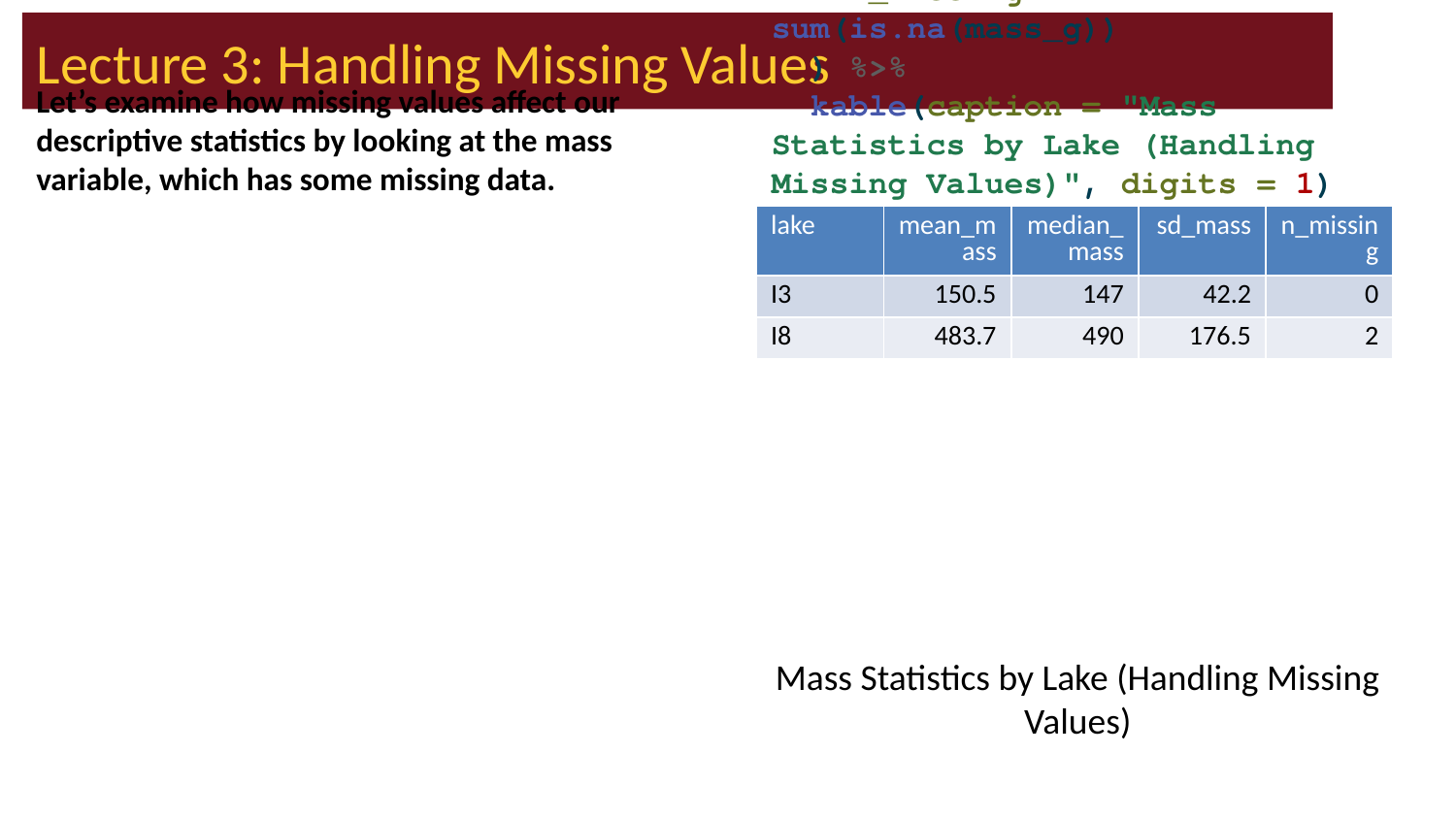

# Lecture 3: Handling Missing Values
Let’s examine how missing values affect our descriptive statistics by looking at the mass variable, which has some missing data.
# Check for missing values in mass sum(is.na(grayling_df$mass_g))
[1] 2
# Calculate descriptive statistics with and without handling missing values # Without handling (will produce NA results) cat("Mean mass without handling NAs:", mean(grayling_df$mass_g), "g\n")
Mean mass without handling NAs: NA g
# With handling missing values cat("Mean mass with na.rm=TRUE:", mean(grayling_df$mass_g, na.rm = TRUE), "g\n")
Mean mass with na.rm=TRUE: 351.2289 g
# Calculate descriptive statistics by lake, properly handling NAs grayling_df %>% group_by(lake) %>% summarise( mean_mass = mean(mass_g, na.rm = TRUE), median_mass = median(mass_g, na.rm = TRUE), sd_mass = sd(mass_g, na.rm = TRUE), n_missing = sum(is.na(mass_g)) ) %>% kable(caption = "Mass Statistics by Lake (Handling Missing Values)", digits = 1)
| lake | mean\_mass | median\_mass | sd\_mass | n\_missing |
| --- | --- | --- | --- | --- |
| I3 | 150.5 | 147 | 42.2 | 0 |
| I8 | 483.7 | 490 | 176.5 | 2 |
Mass Statistics by Lake (Handling Missing Values)